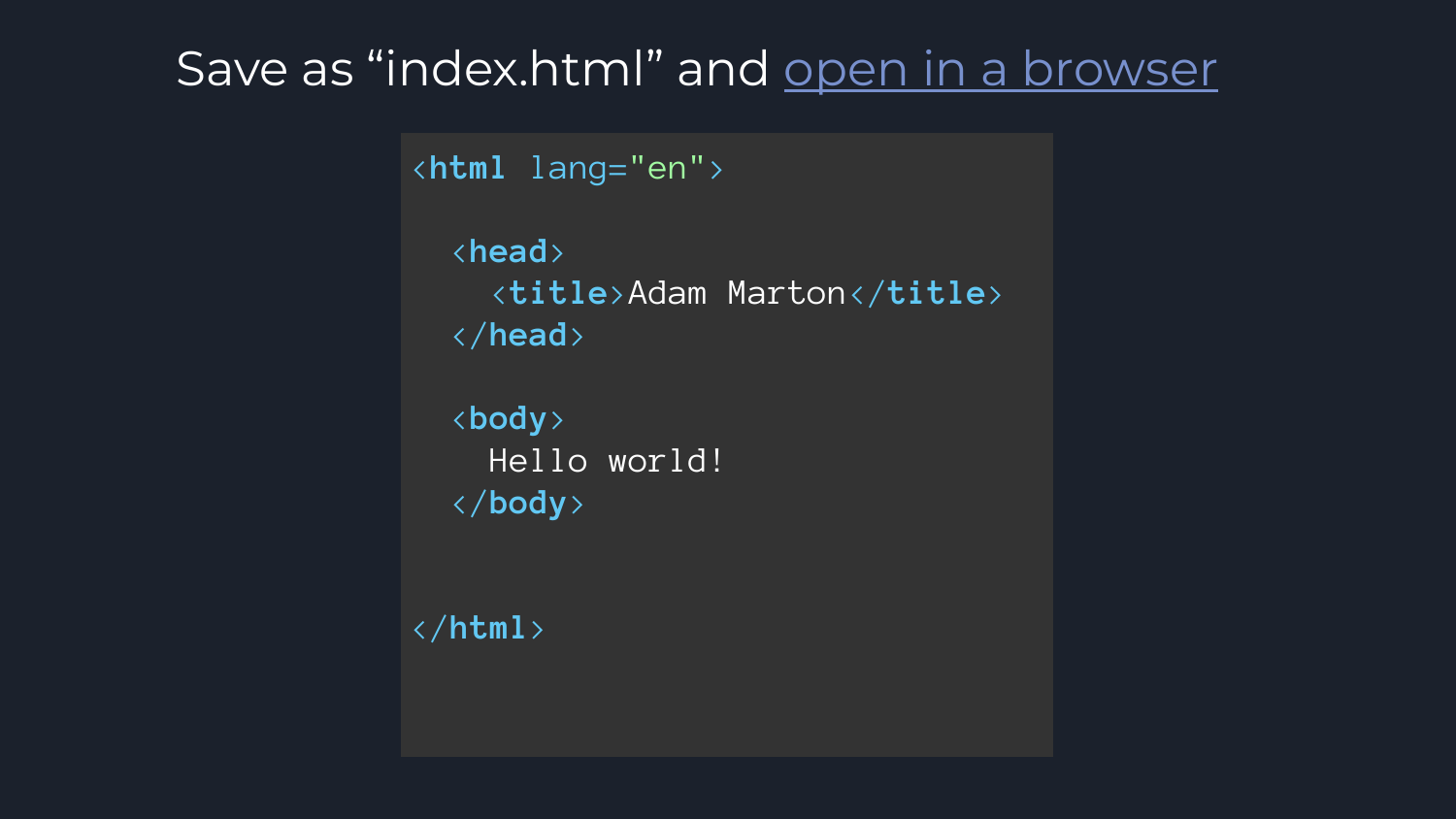

Save as “index.html” and open in a browser
| <html lang="en"> <head> <title>Adam Marton</title> </head> <body> Hello world! </body> </html> |
| --- |